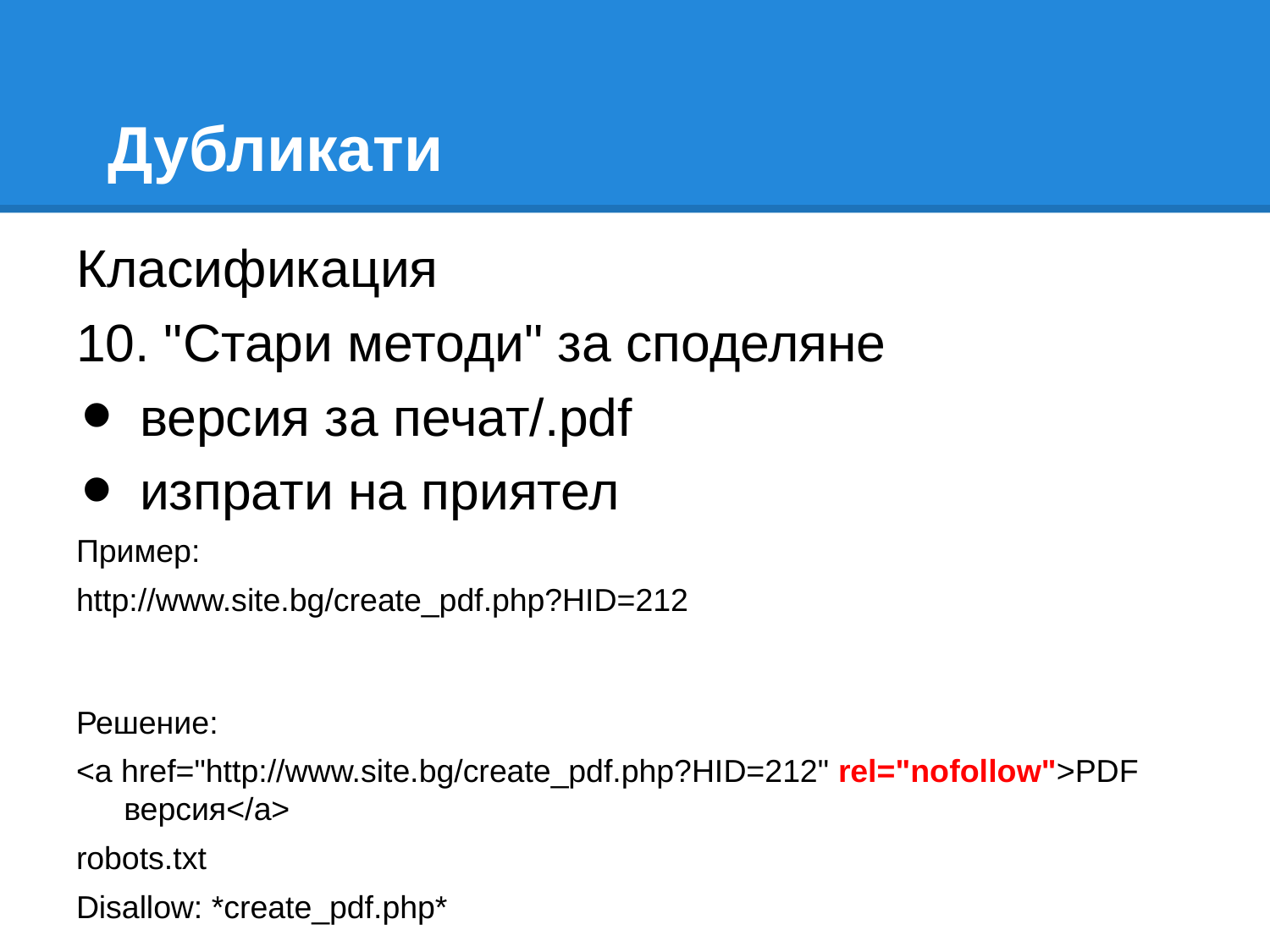

# Дубликати
Класификация
10. "Стари методи" за споделяне
версия за печат/.pdf
изпрати на приятел
Пример:
http://www.site.bg/create_pdf.php?HID=212

Решение:
<a href="http://www.site.bg/create_pdf.php?HID=212" rel="nofollow">PDF версия</a>
robots.txt
Disallow: *create_pdf.php*